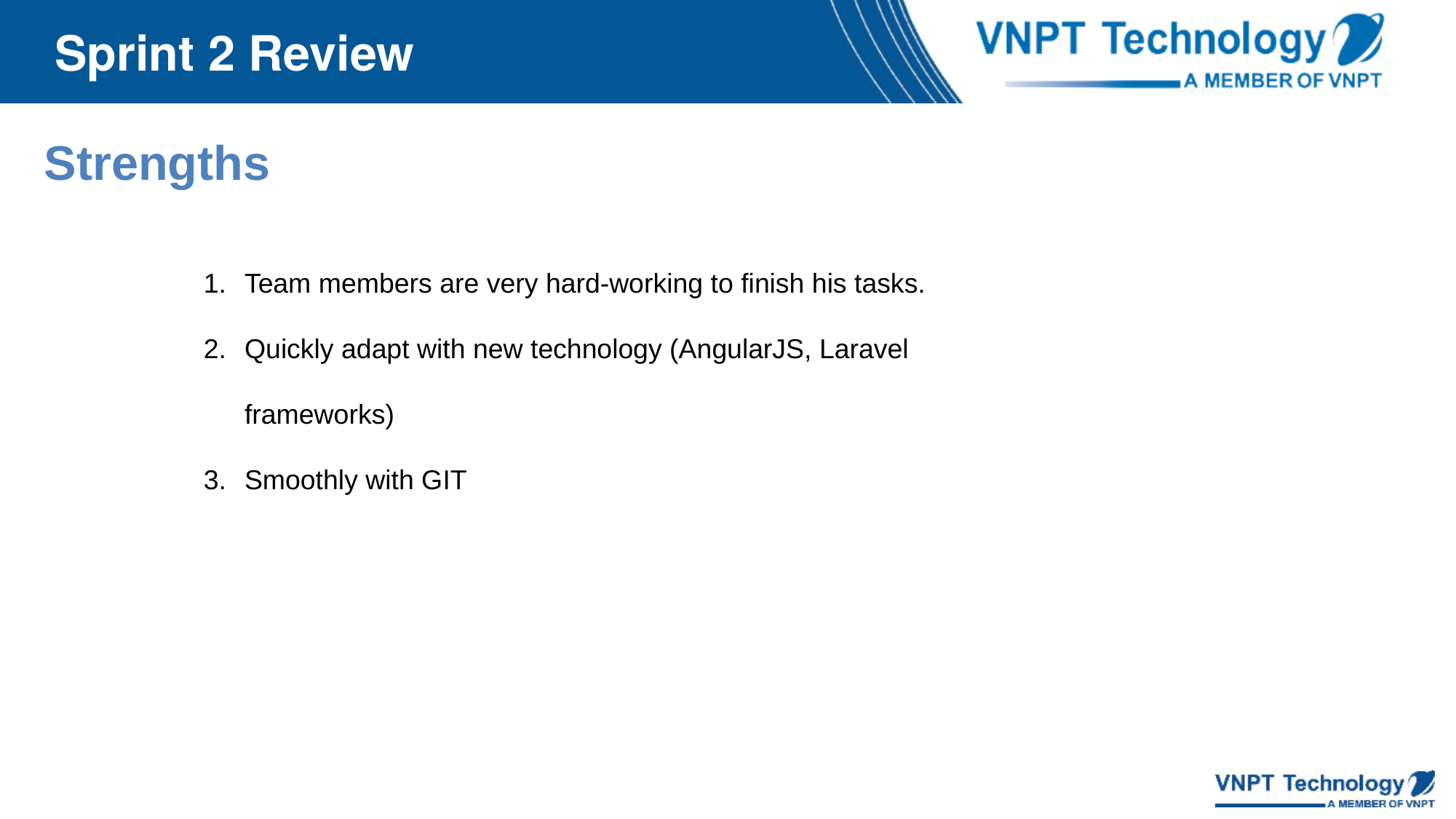

Sprint 2 Review
# Strengths

Team members are very hard-working to finish his tasks.
Quickly adapt with new technology (AngularJS, Laravel frameworks)
Smoothly with GIT